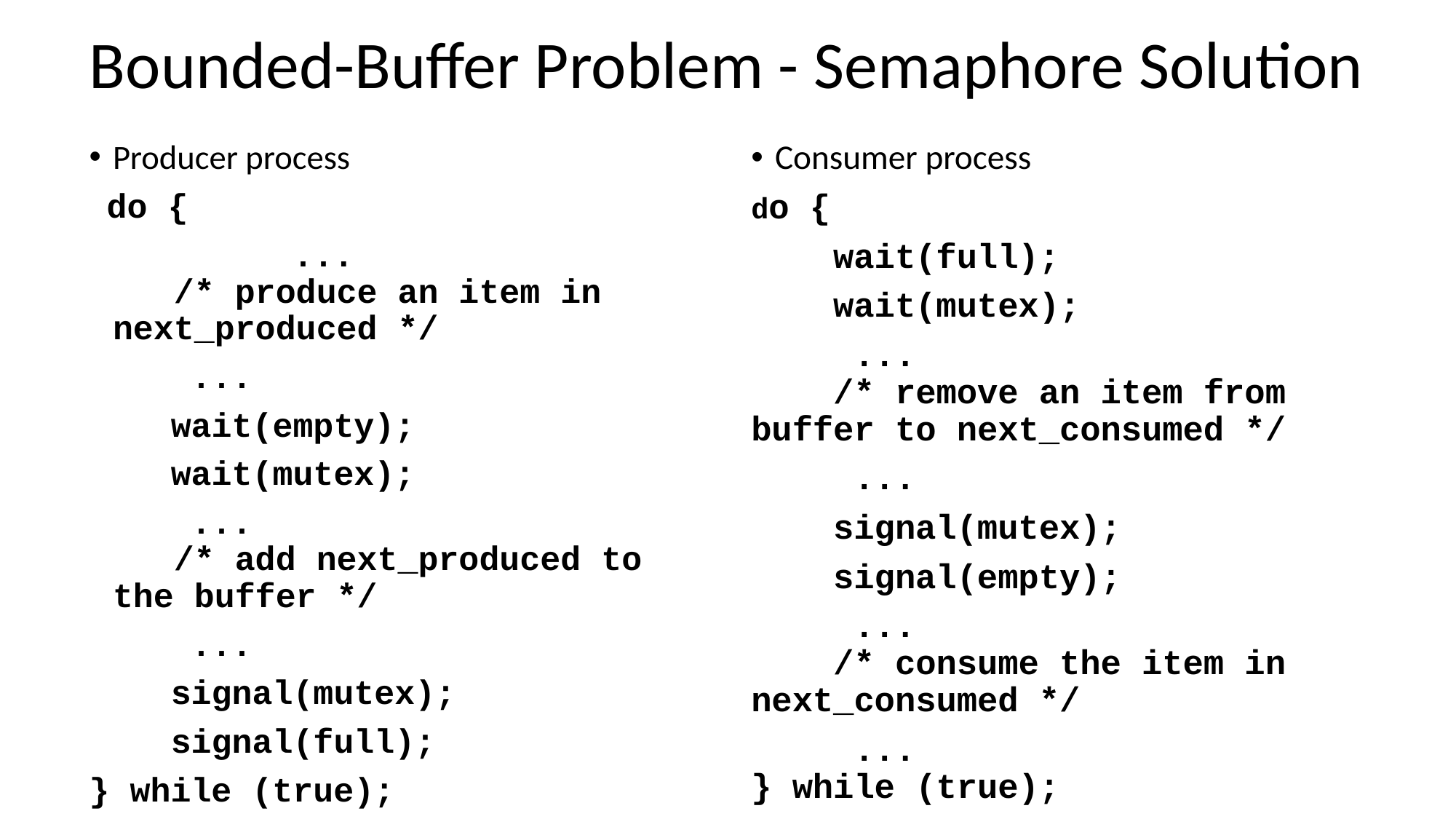

# Bounded-Buffer Problem - Semaphore Solution
Consumer process
do {
    wait(full);
    wait(mutex);
     ...
    /* remove an item from buffer to next_consumed */
     ...
    signal(mutex);
    signal(empty);
     ...
    /* consume the item in next_consumed */
     ...
} while (true);
Producer process
 do {
          ...
   /* produce an item in next_produced */
     ...
    wait(empty);
    wait(mutex);
     ...
   /* add next_produced to the buffer */
     ...
    signal(mutex);
    signal(full);
} while (true);